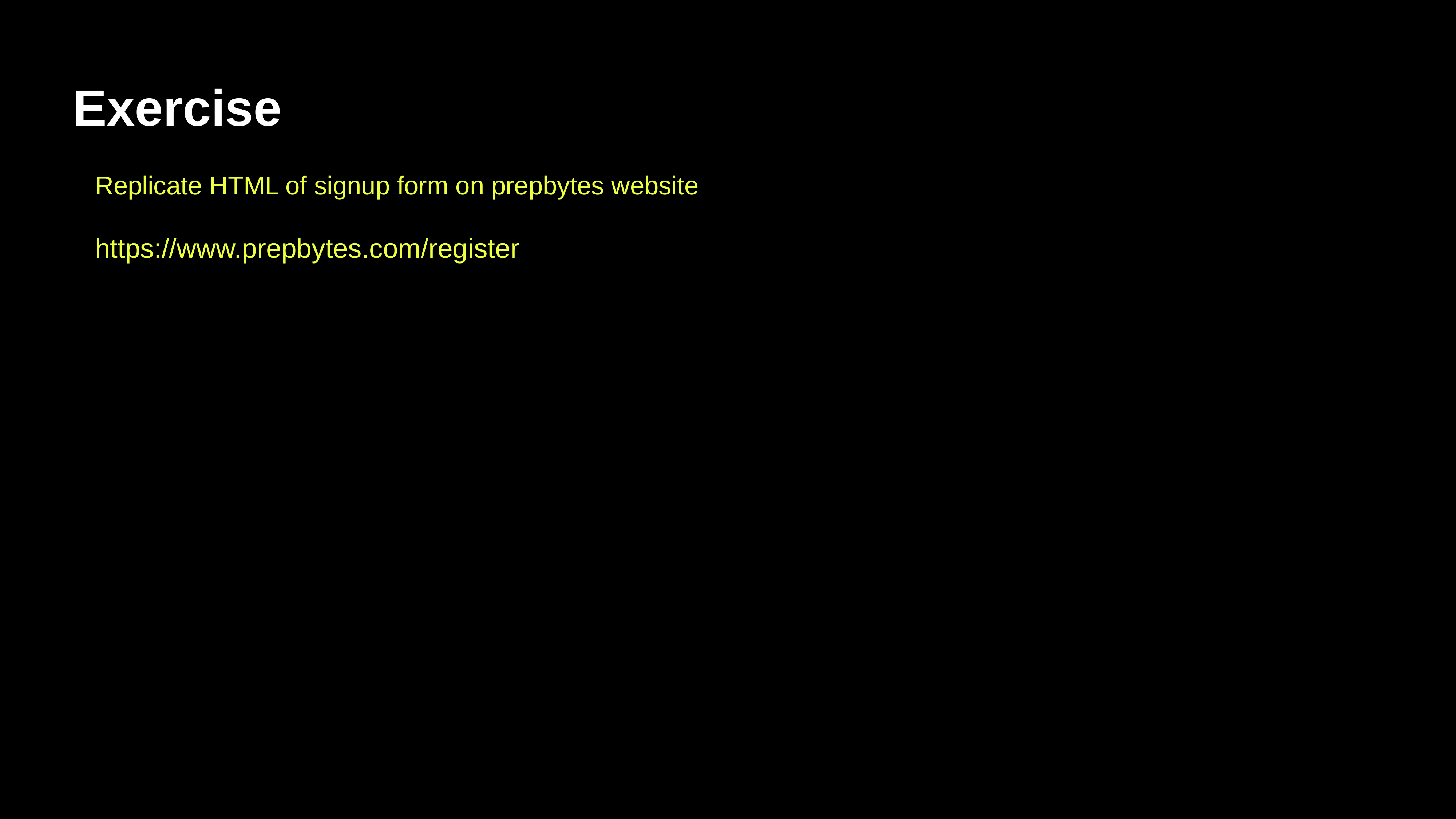

HTML paragraph</
Image Tag Example
Exercise
Replicate HTML of signup form on prepbytes website

https://www.prepbytes.com/register